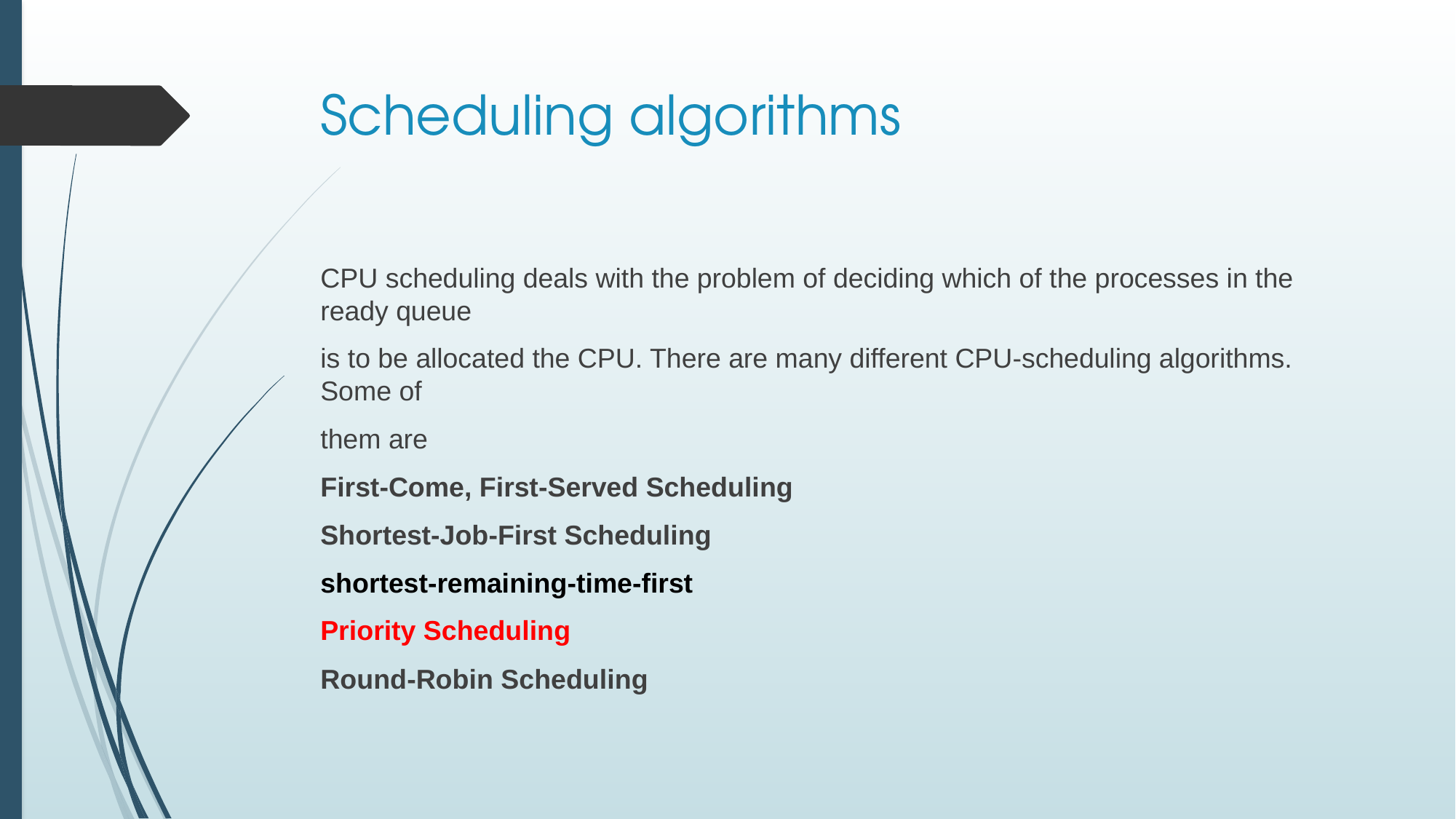

# Scheduling algorithms
CPU scheduling deals with the problem of deciding which of the processes in the ready queue
is to be allocated the CPU. There are many different CPU-scheduling algorithms. Some of
them are
First-Come, First-Served Scheduling
Shortest-Job-First Scheduling
shortest-remaining-time-first
Priority Scheduling
Round-Robin Scheduling